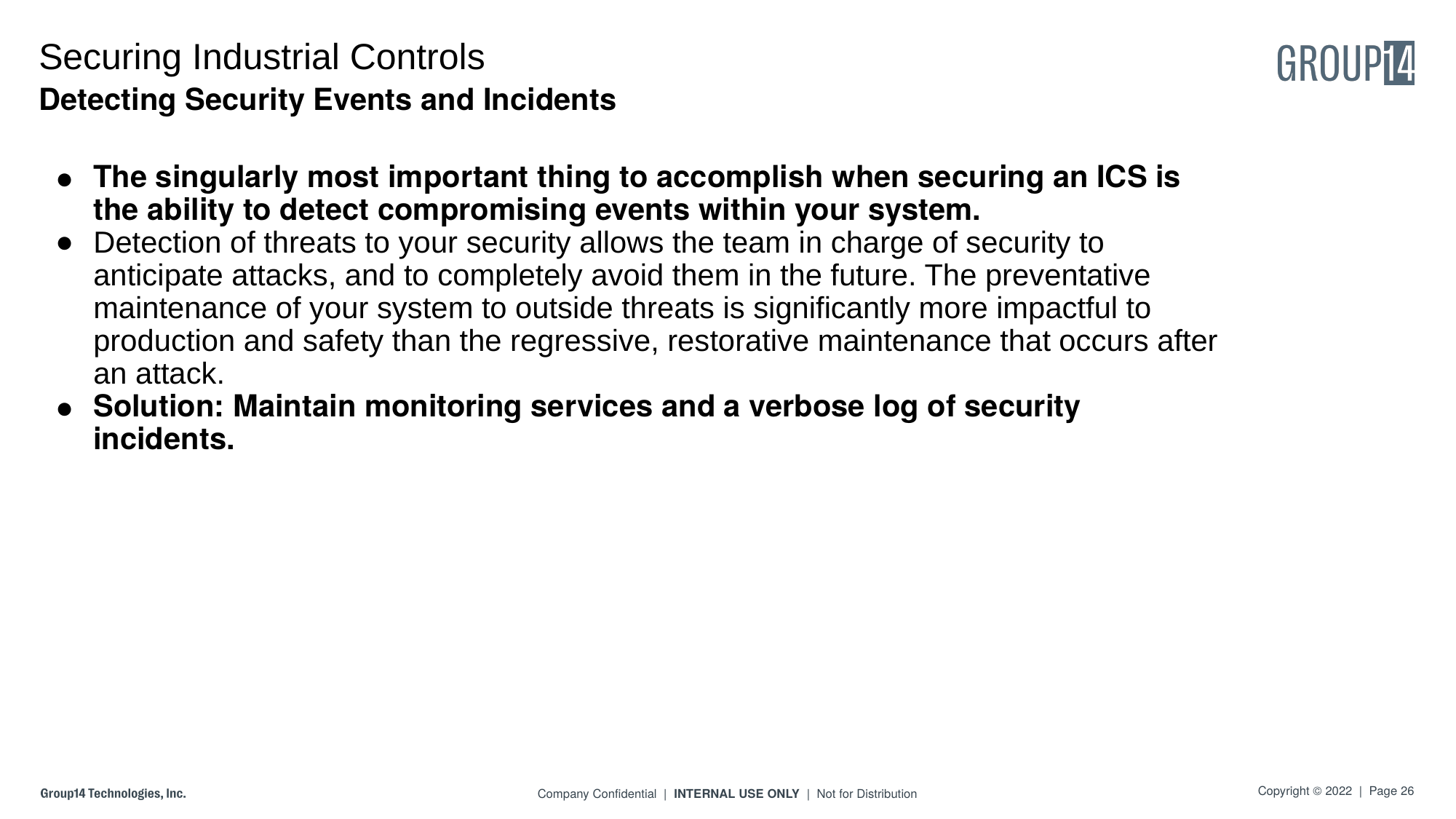

# Securing Industrial Controls
Detecting Security Events and Incidents
The singularly most important thing to accomplish when securing an ICS is the ability to detect compromising events within your system.
Detection of threats to your security allows the team in charge of security to anticipate attacks, and to completely avoid them in the future. The preventative maintenance of your system to outside threats is significantly more impactful to production and safety than the regressive, restorative maintenance that occurs after an attack.
Solution: Maintain monitoring services and a verbose log of security incidents.